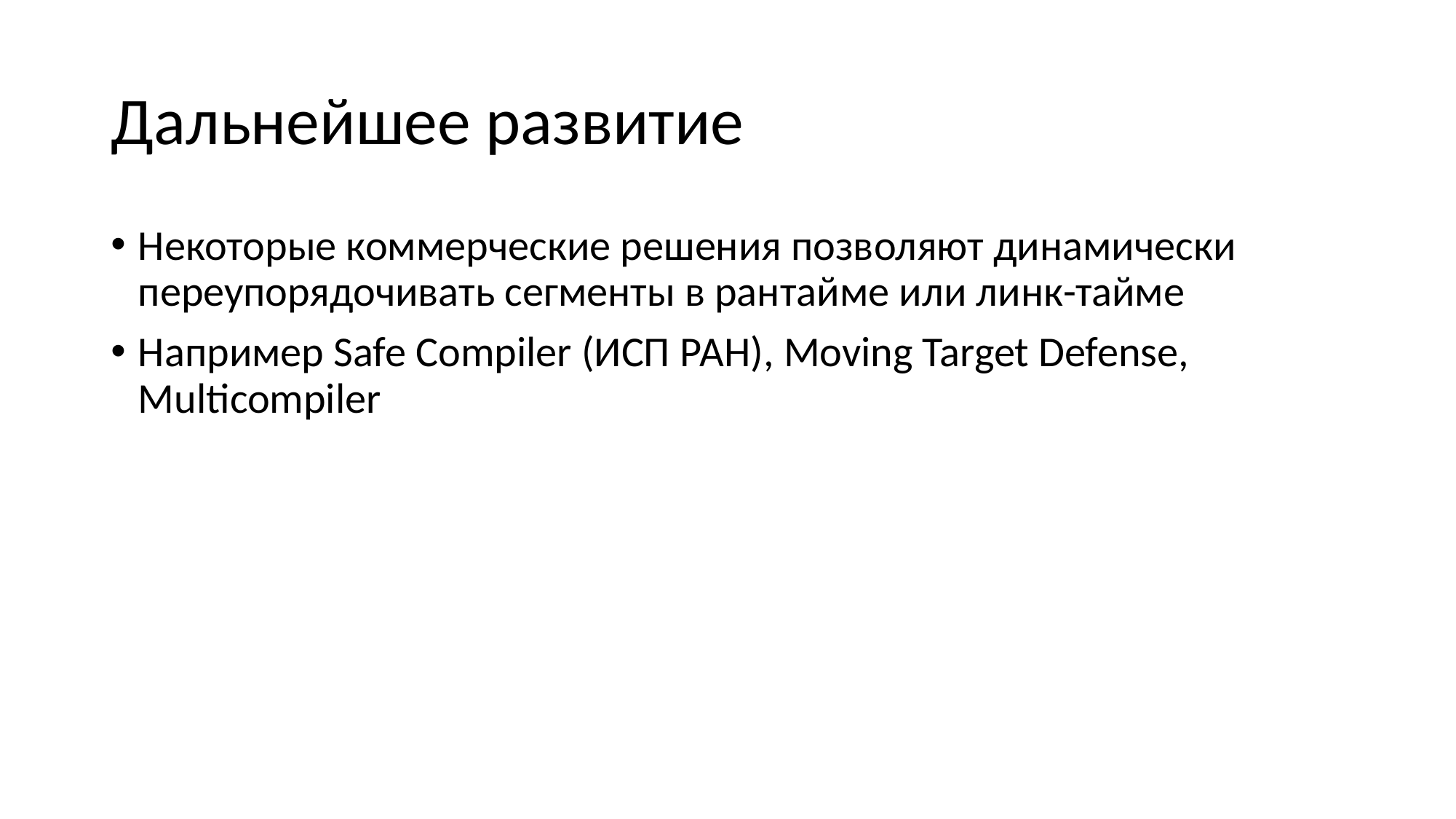

# Дальнейшее развитие
Некоторые коммерческие решения позволяют динамически переупорядочивать сегменты в рантайме или линк-тайме
Например Safe Compiler (ИСП РАН), Moving Target Defense, Multicompiler